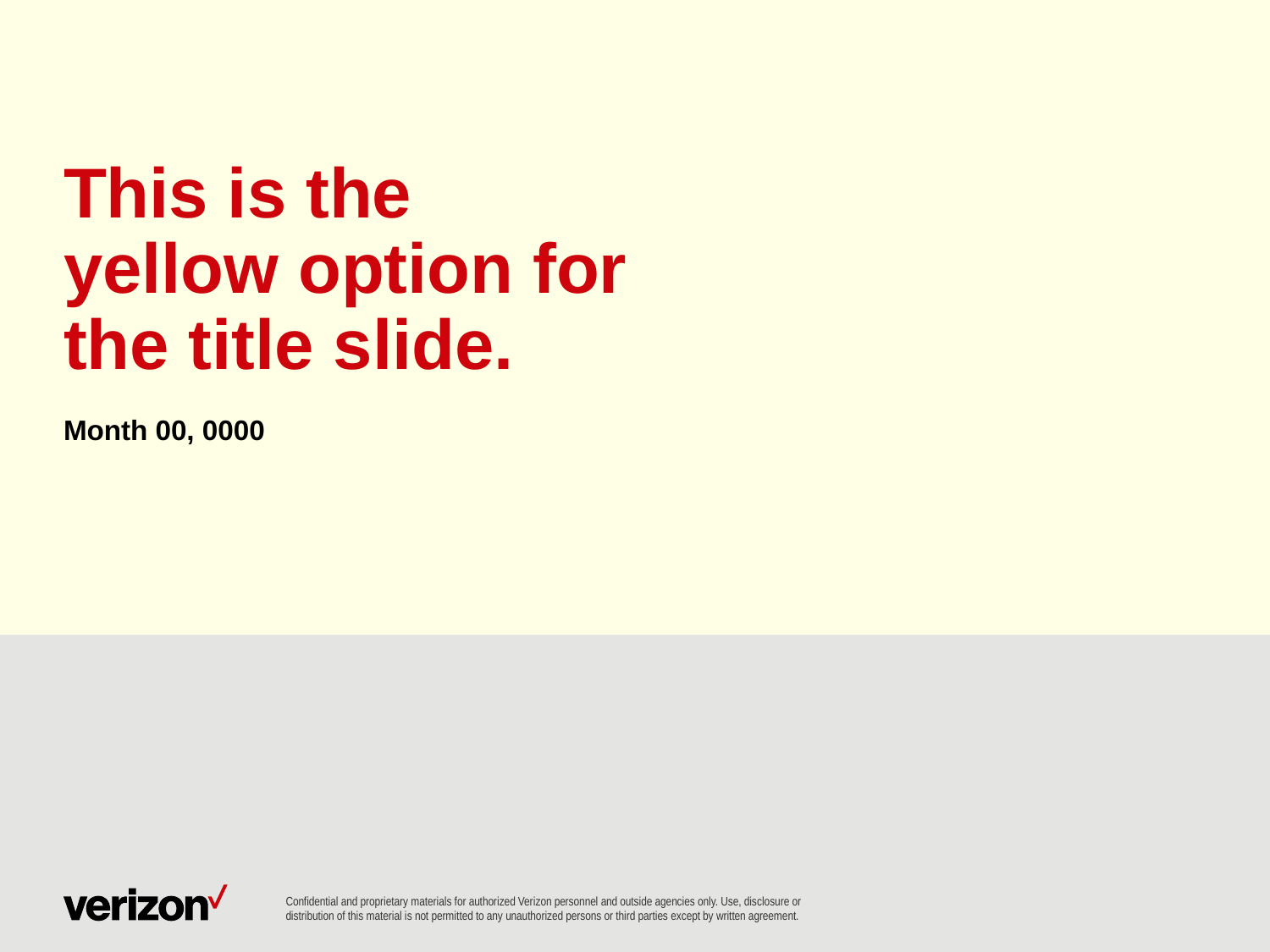

# This is the yellow option for the title slide.
Month 00, 0000